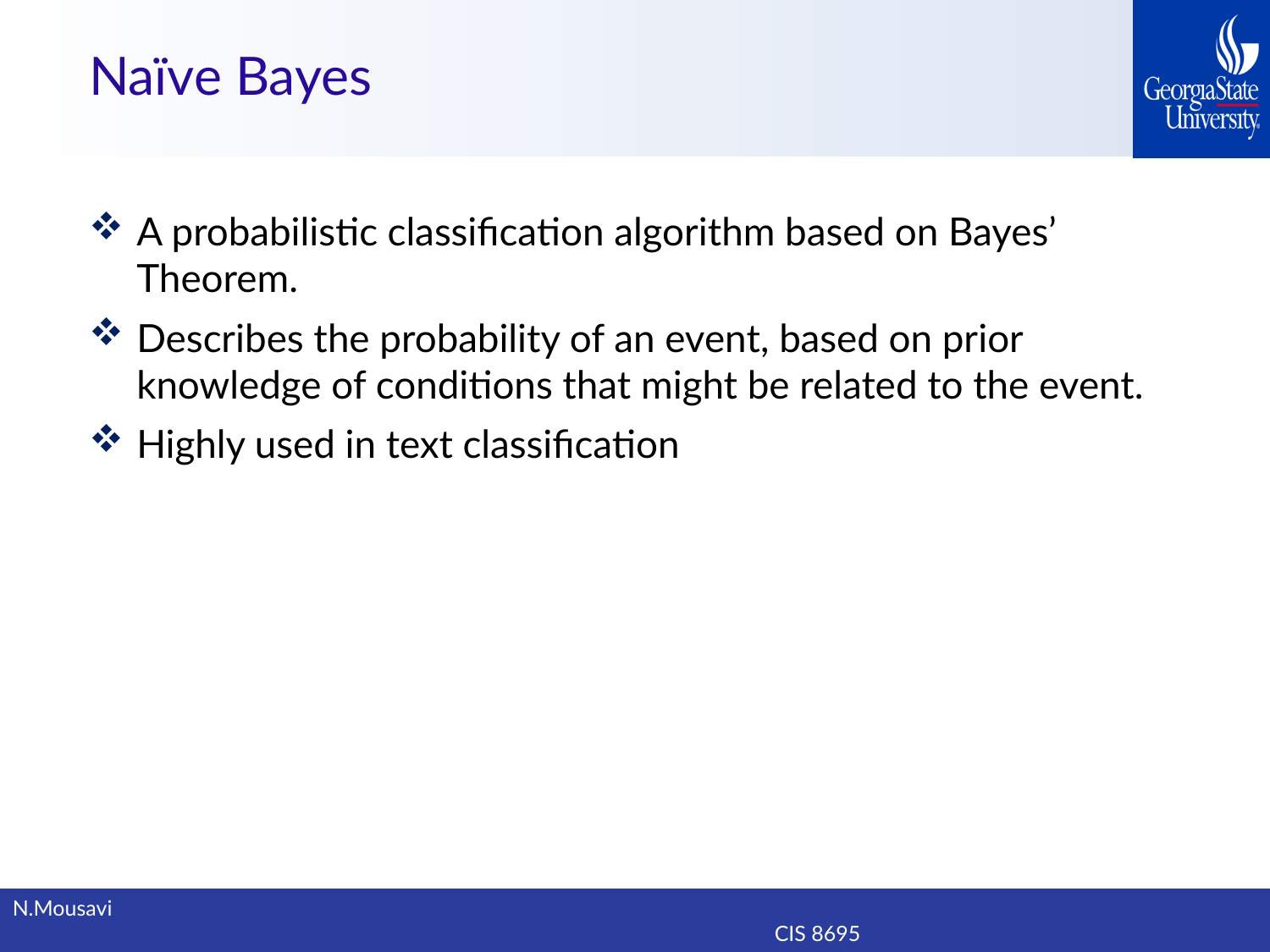

# Naïve Bayes
A probabilistic classification algorithm based on Bayes’ Theorem.
Describes the probability of an event, based on prior knowledge of conditions that might be related to the event.
Highly used in text classification